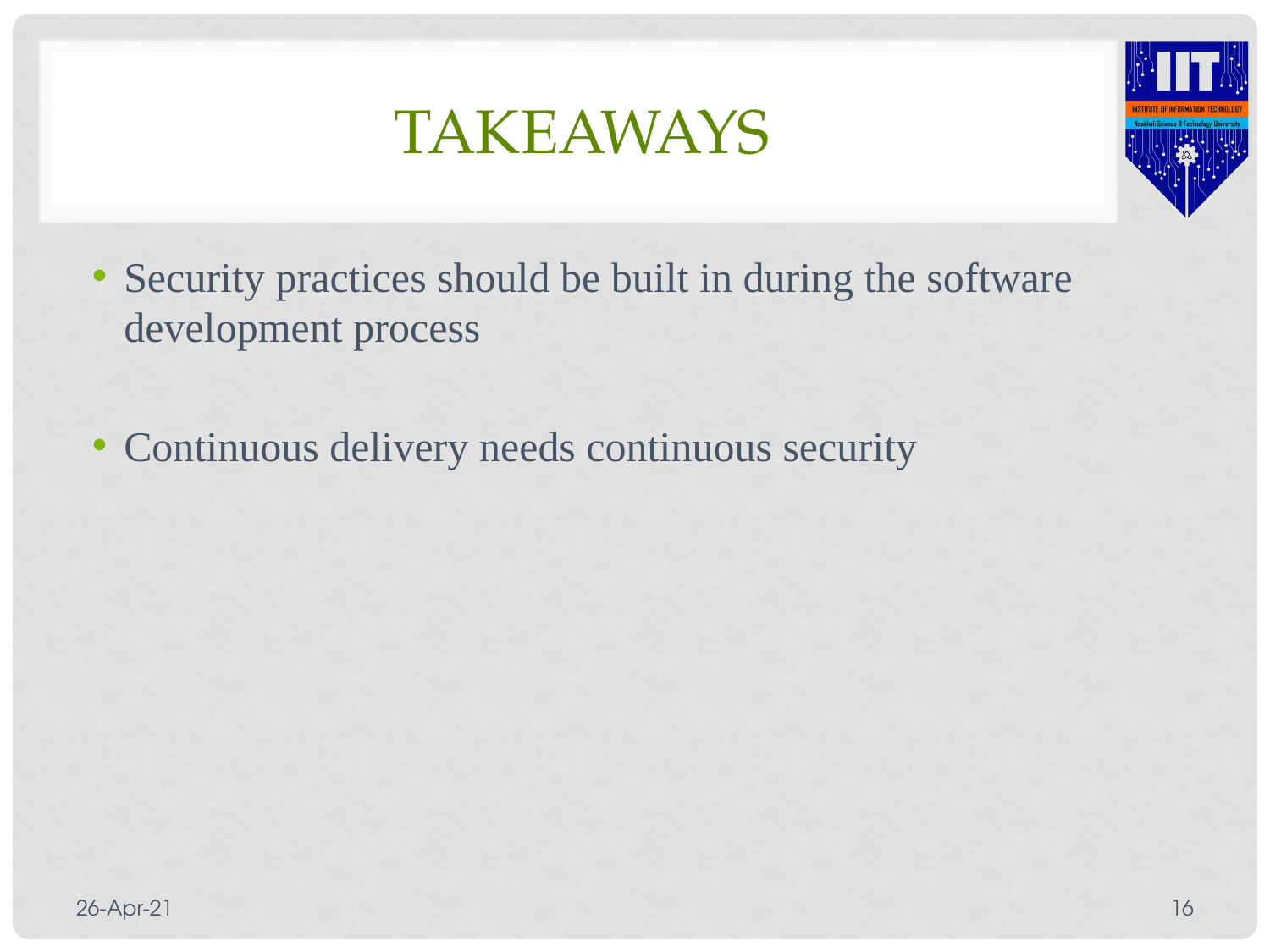

# Takeaways
Security practices should be built in during the software development process

Continuous delivery needs continuous security
26-Apr-21
16